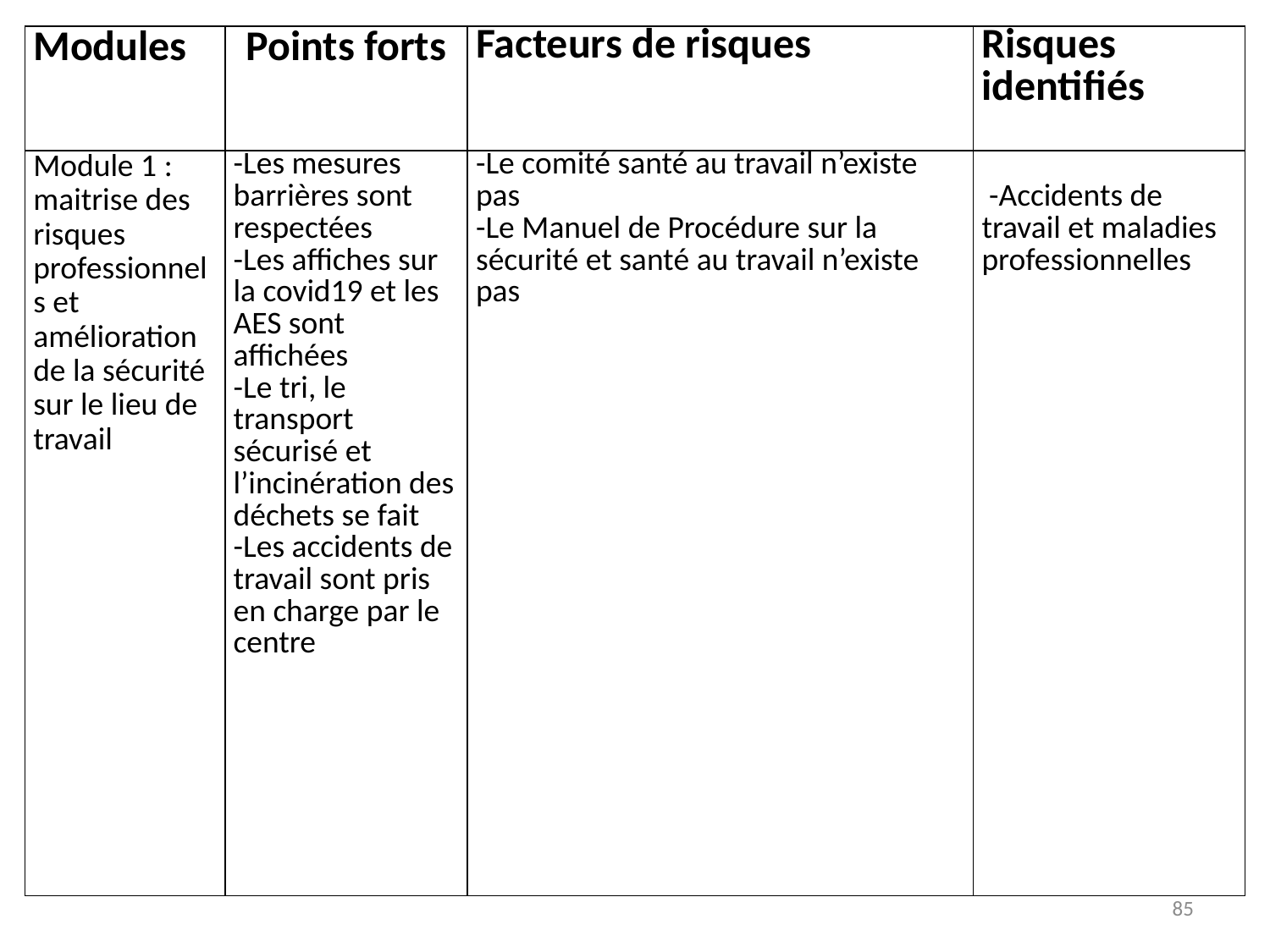

| Modules | Points forts | Facteurs de risques | Risques identifiés |
| --- | --- | --- | --- |
| Module 1 : maitrise des risques professionnels et amélioration de la sécurité sur le lieu de travail | -Les mesures barrières sont respectées -Les affiches sur la covid19 et les AES sont affichées -Le tri, le transport sécurisé et l’incinération des déchets se fait -Les accidents de travail sont pris en charge par le centre | -Le comité santé au travail n’existe pas -Le Manuel de Procédure sur la sécurité et santé au travail n’existe pas | -Accidents de travail et maladies professionnelles |
85